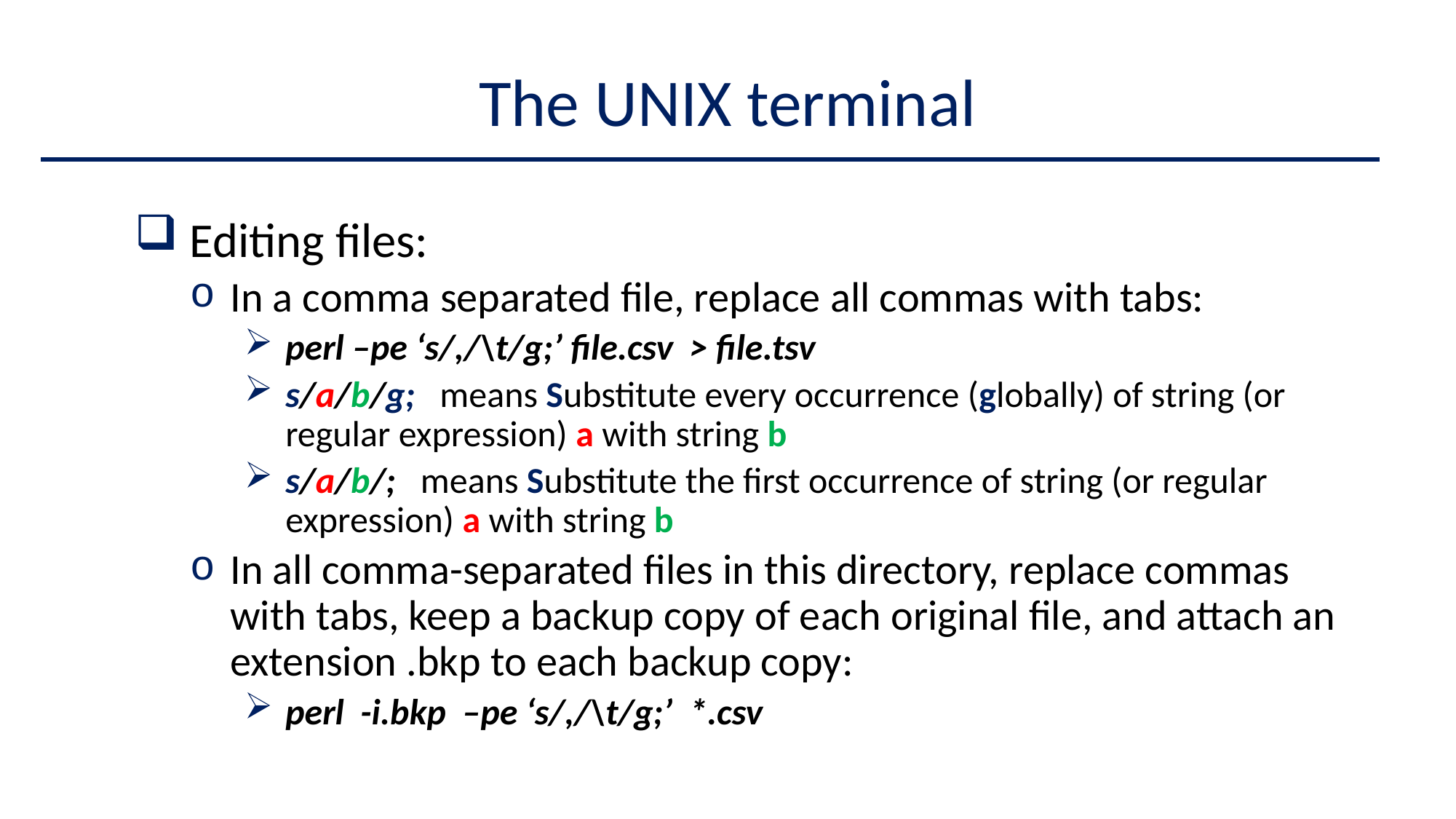

# The UNIX terminal
Editing files:
In a comma separated file, replace all commas with tabs:
perl –pe ‘s/,/\t/g;’ file.csv  > file.tsv
s/a/b/g;   means Substitute every occurrence (globally) of string (or regular expression) a with string b
s/a/b/;   means Substitute the first occurrence of string (or regular expression) a with string b
In all comma-separated files in this directory, replace commas with tabs, keep a backup copy of each original file, and attach an extension .bkp to each backup copy:
perl  -i.bkp  –pe ‘s/,/\t/g;’  *.csv